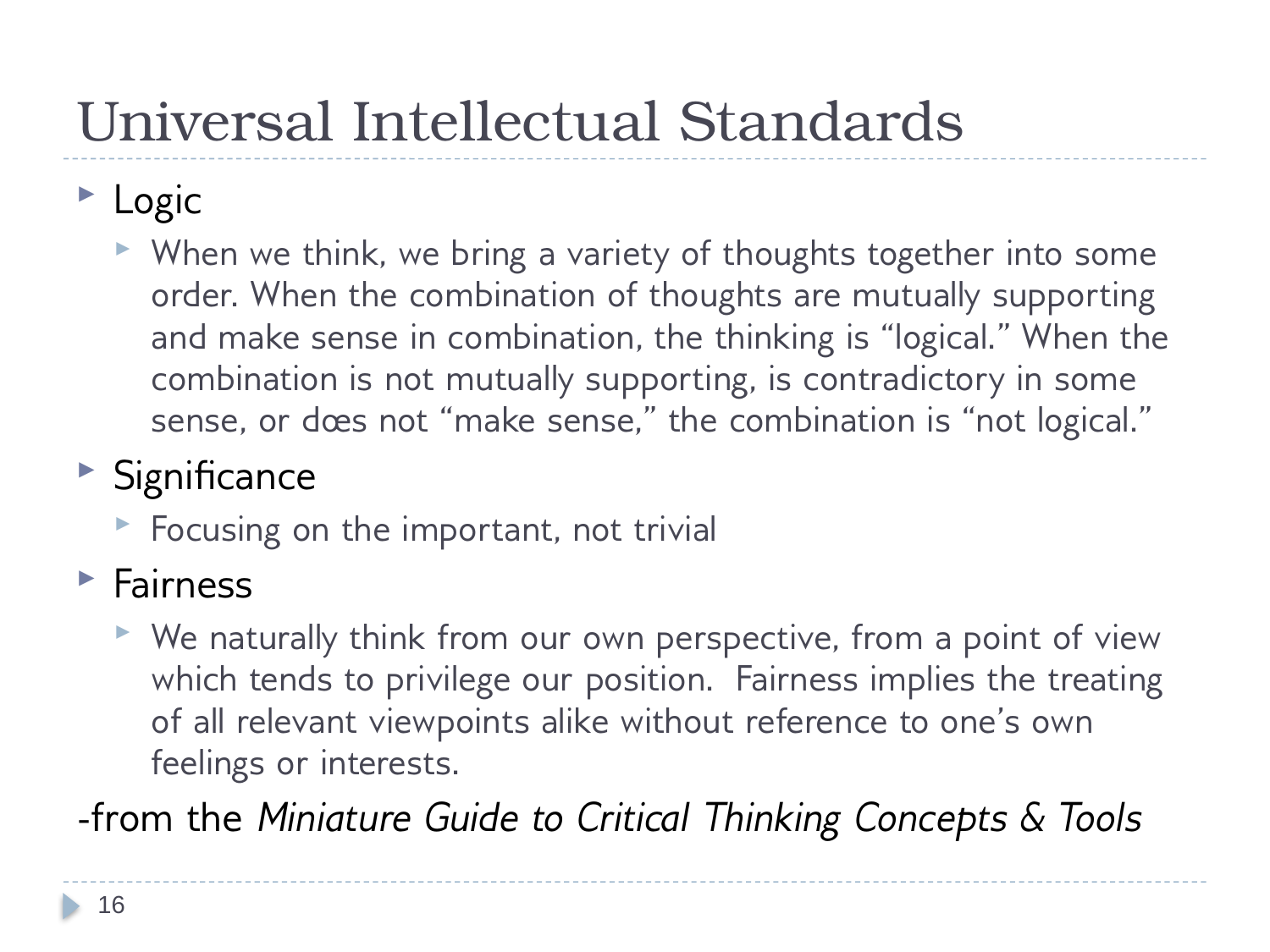

# Universal Intellectual Standards
Logic
When we think, we bring a variety of thoughts together into some order. When the combination of thoughts are mutually supporting and make sense in combination, the thinking is “logical.” When the combination is not mutually supporting, is contradictory in some sense, or does not “make sense,” the combination is “not logical.”
Significance
Focusing on the important, not trivial
Fairness
We naturally think from our own perspective, from a point of view which tends to privilege our position.  Fairness implies the treating of all relevant viewpoints alike without reference to one’s own feelings or interests.
-from the Miniature Guide to Critical Thinking Concepts & Tools

16